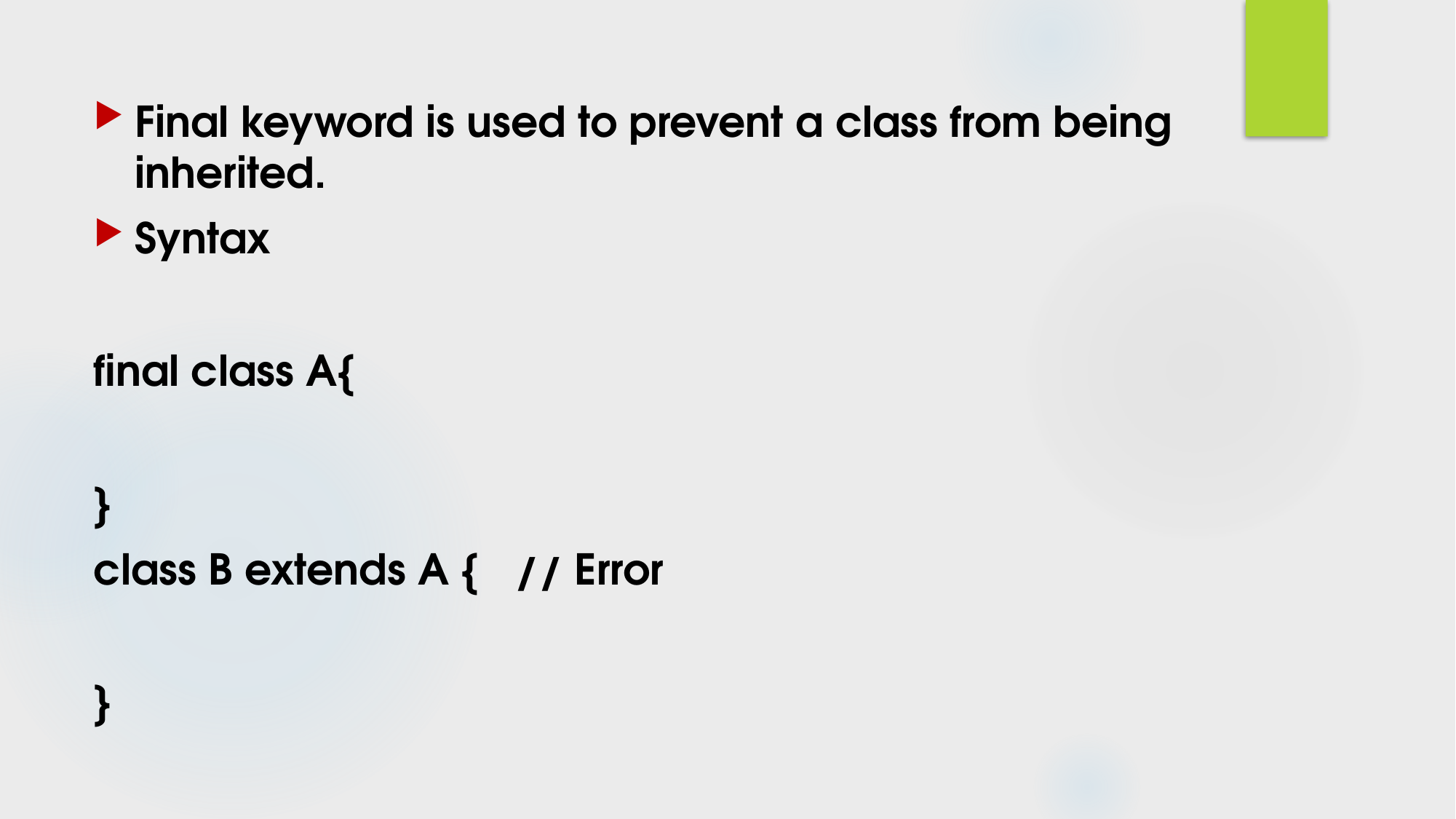

Final keyword is used to prevent a class from being inherited.
Syntax

final class A{

}
class B extends A {   // Error

}